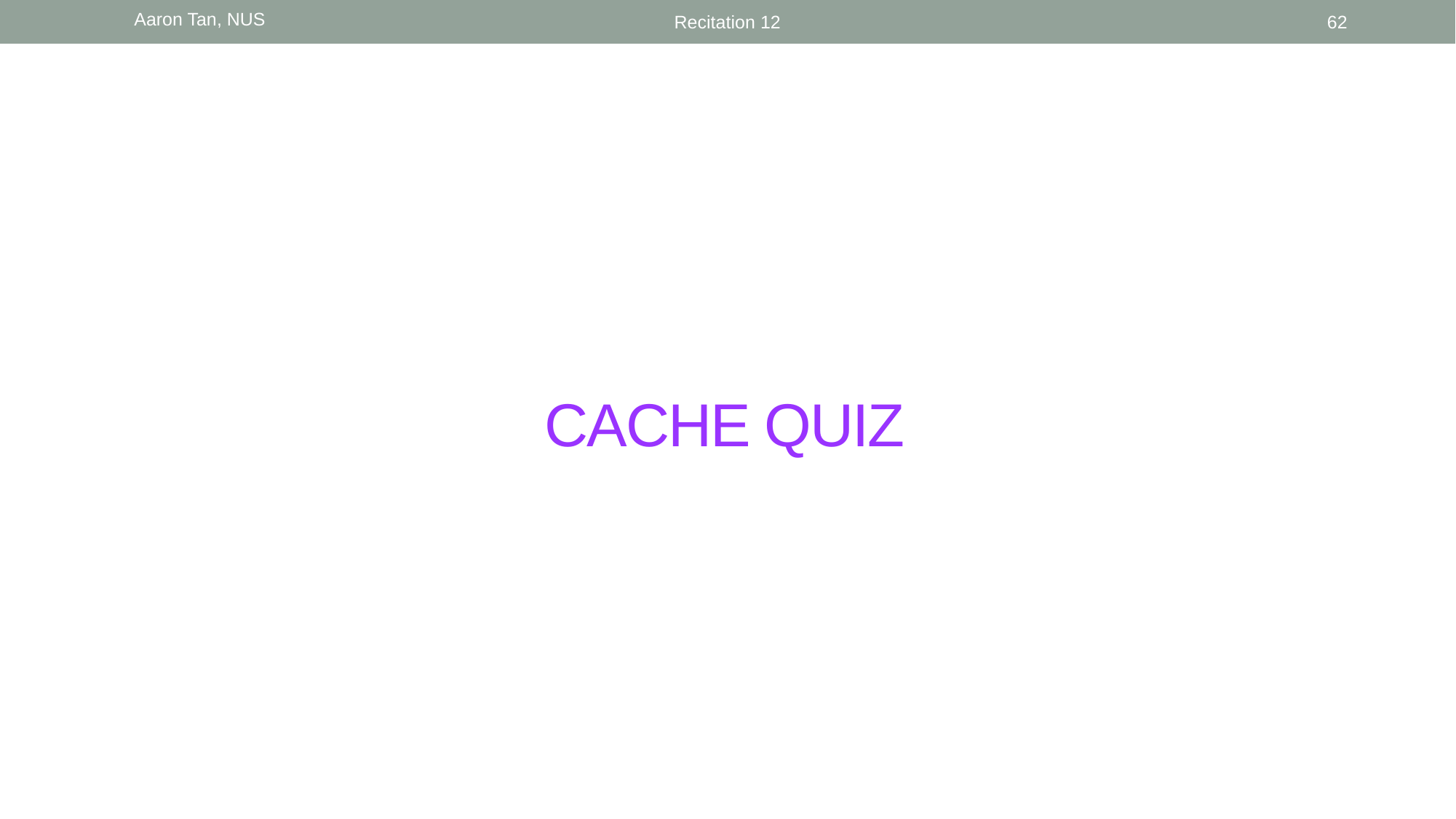

Aaron Tan, NUS
Recitation 12
62
# CACHE QUIZ